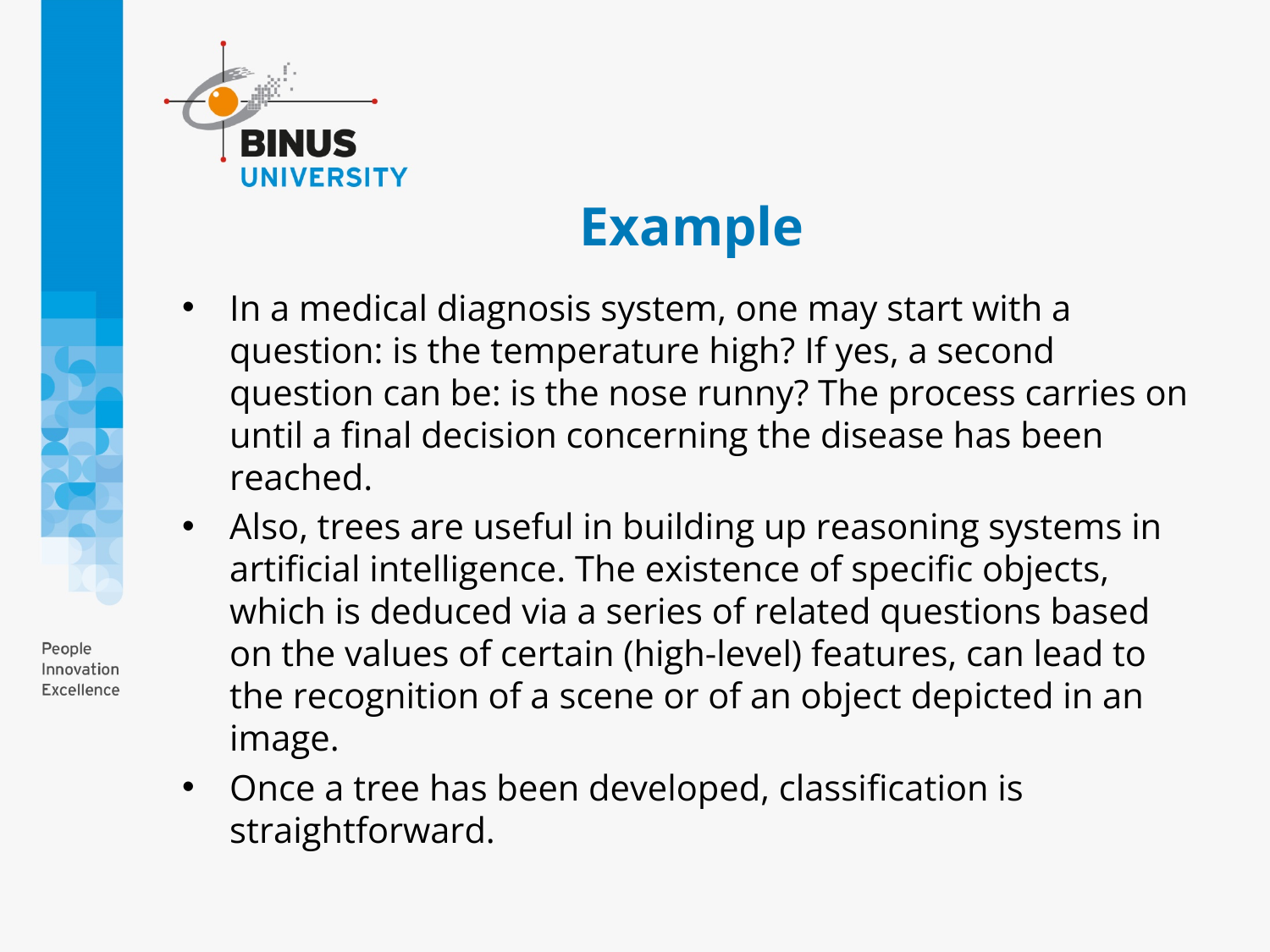

# Example
In a medical diagnosis system, one may start with a question: is the temperature high? If yes, a second question can be: is the nose runny? The process carries on until a final decision concerning the disease has been reached.
Also, trees are useful in building up reasoning systems in artificial intelligence. The existence of specific objects, which is deduced via a series of related questions based on the values of certain (high-level) features, can lead to the recognition of a scene or of an object depicted in an image.
Once a tree has been developed, classification is straightforward.